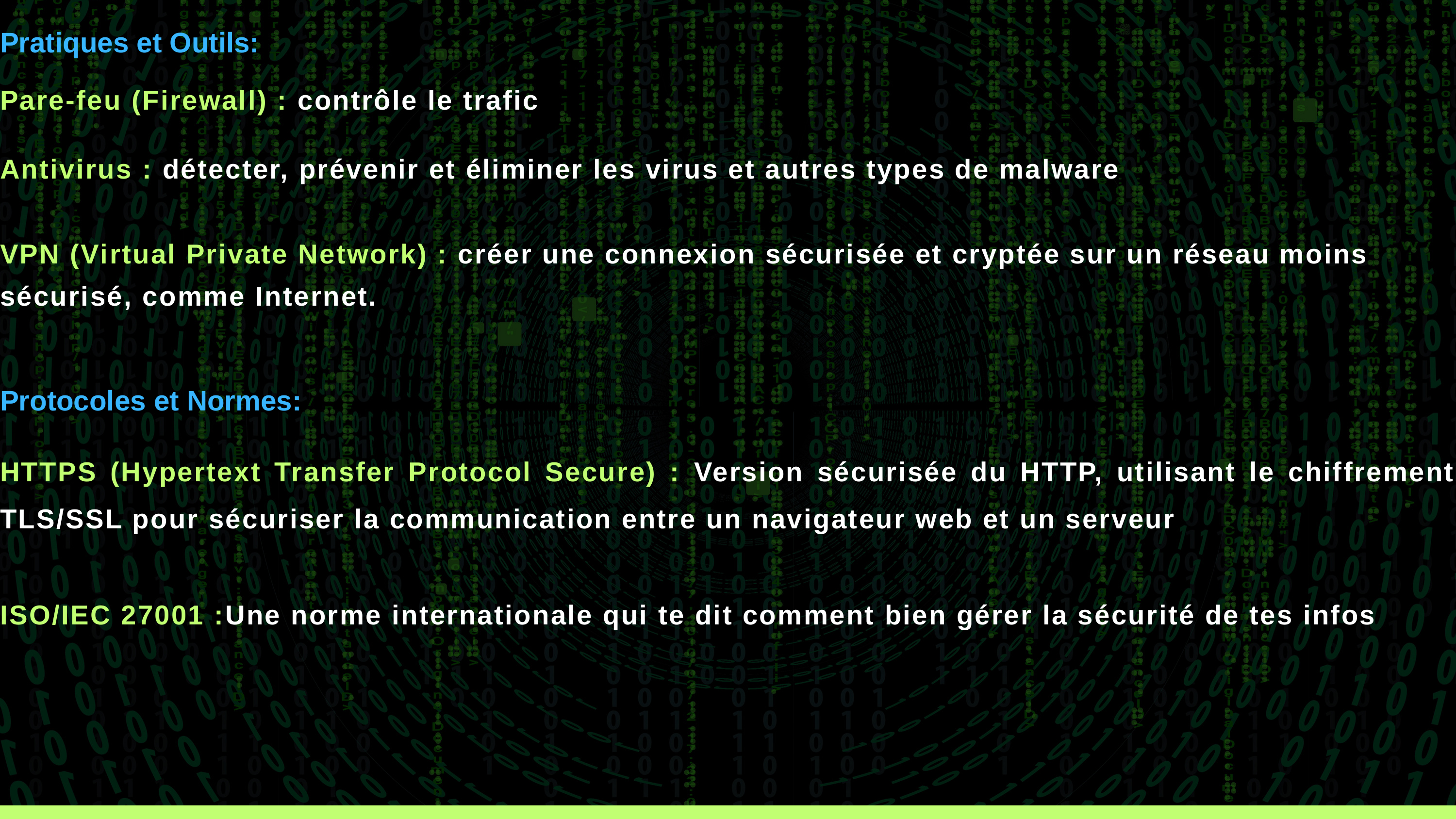

Pratiques et Outils:
Pare-feu (Firewall) : contrôle le trafic
Antivirus : détecter, prévenir et éliminer les virus et autres types de malware
VPN (Virtual Private Network) : créer une connexion sécurisée et cryptée sur un réseau moins sécurisé, comme Internet.

Protocoles et Normes:
HTTPS (Hypertext Transfer Protocol Secure) : Version sécurisée du HTTP, utilisant le chiffrement TLS/SSL pour sécuriser la communication entre un navigateur web et un serveur
ISO/IEC 27001 :Une norme internationale qui te dit comment bien gérer la sécurité de tes infos